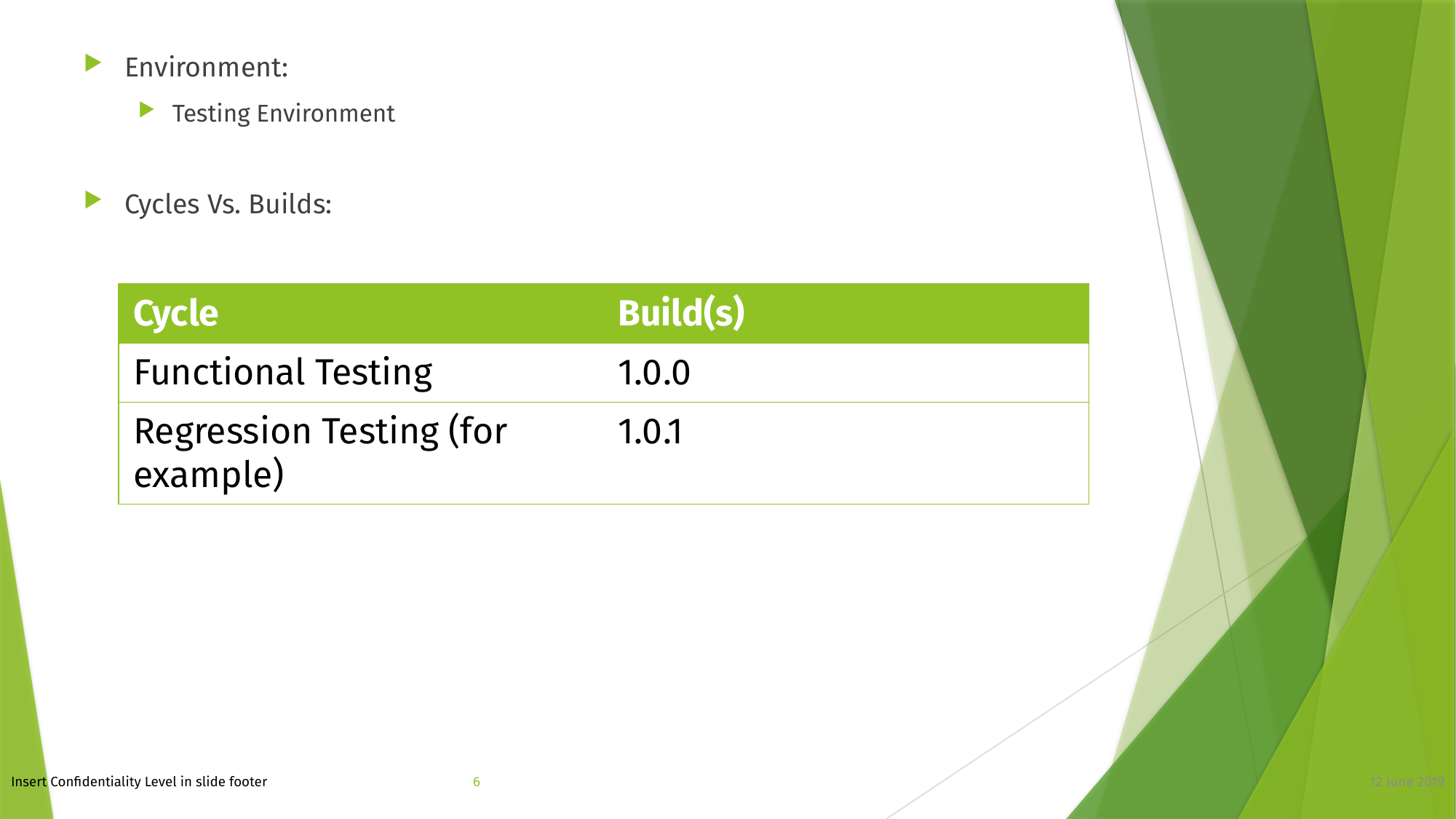

Environment:
Testing Environment

Cycles Vs. Builds:

| Cycle | Build(s) |
| --- | --- |
| Functional Testing | 1.0.0 |
| Regression Testing (for example) | 1.0.1 |
Insert Confidentiality Level in slide footer
6
12 June 2019